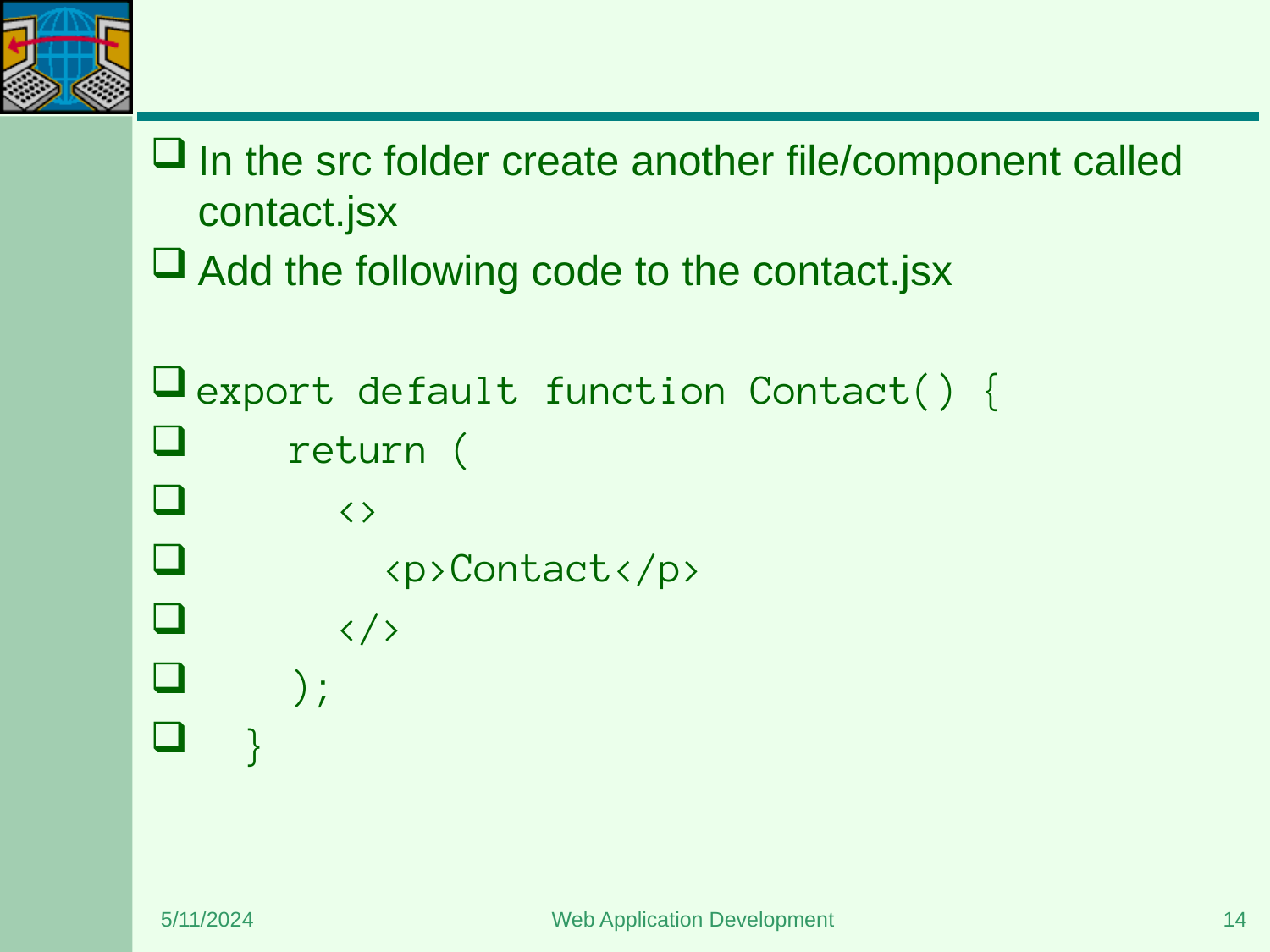

#
In the src folder create another file/component called contact.jsx
Add the following code to the contact.jsx

export default function Contact() {
    return (
      <>
        <p>Contact</p>
      </>
    );
  }

5/11/2024
Web Application Development
14